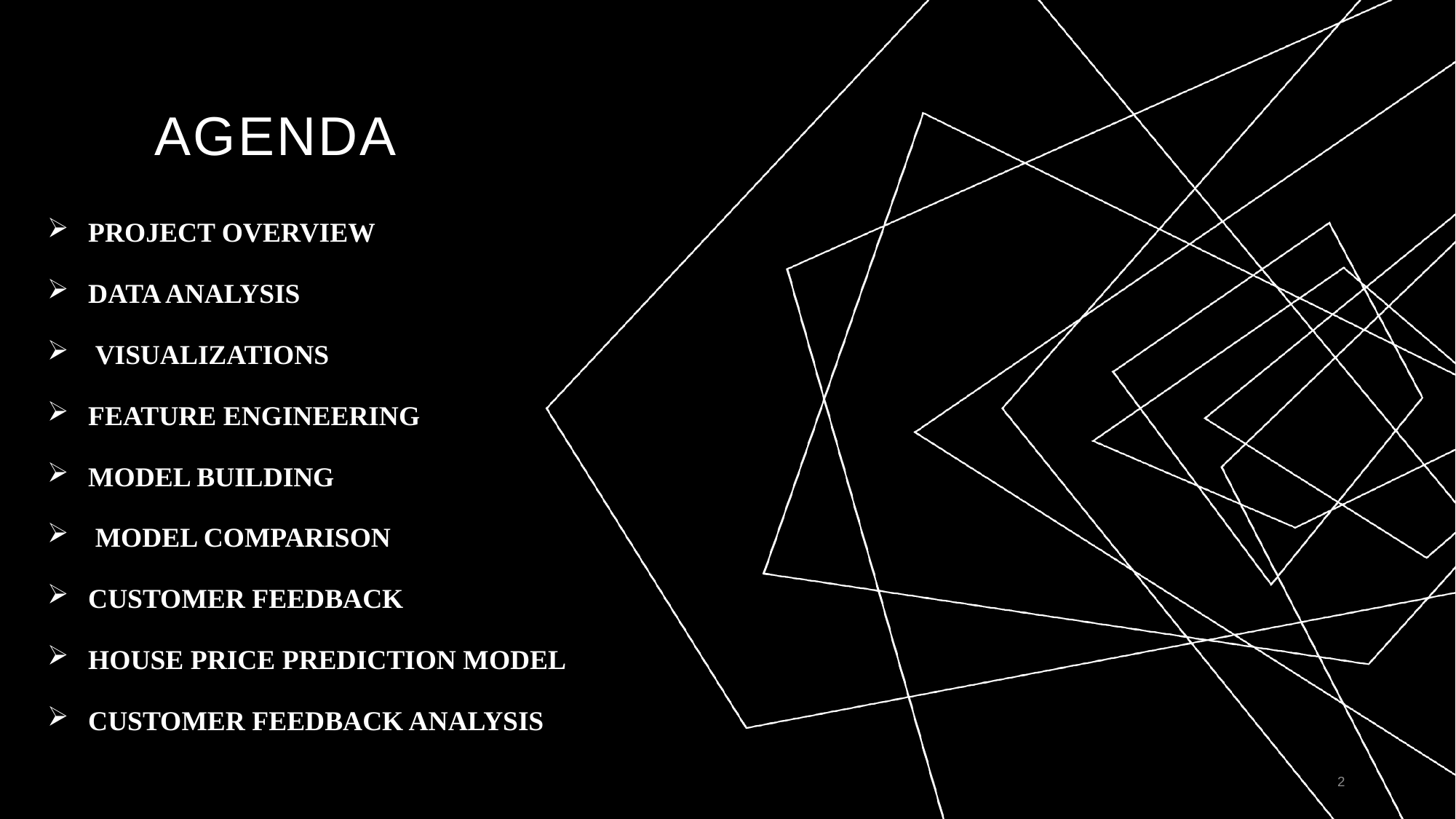

# AGENDA
PROJECT OVERVIEW
DATA ANALYSIS
 VISUALIZATIONS
FEATURE ENGINEERING
MODEL BUILDING
 MODEL COMPARISON
CUSTOMER FEEDBACK
HOUSE PRICE PREDICTION MODEL
CUSTOMER FEEDBACK ANALYSIS

2